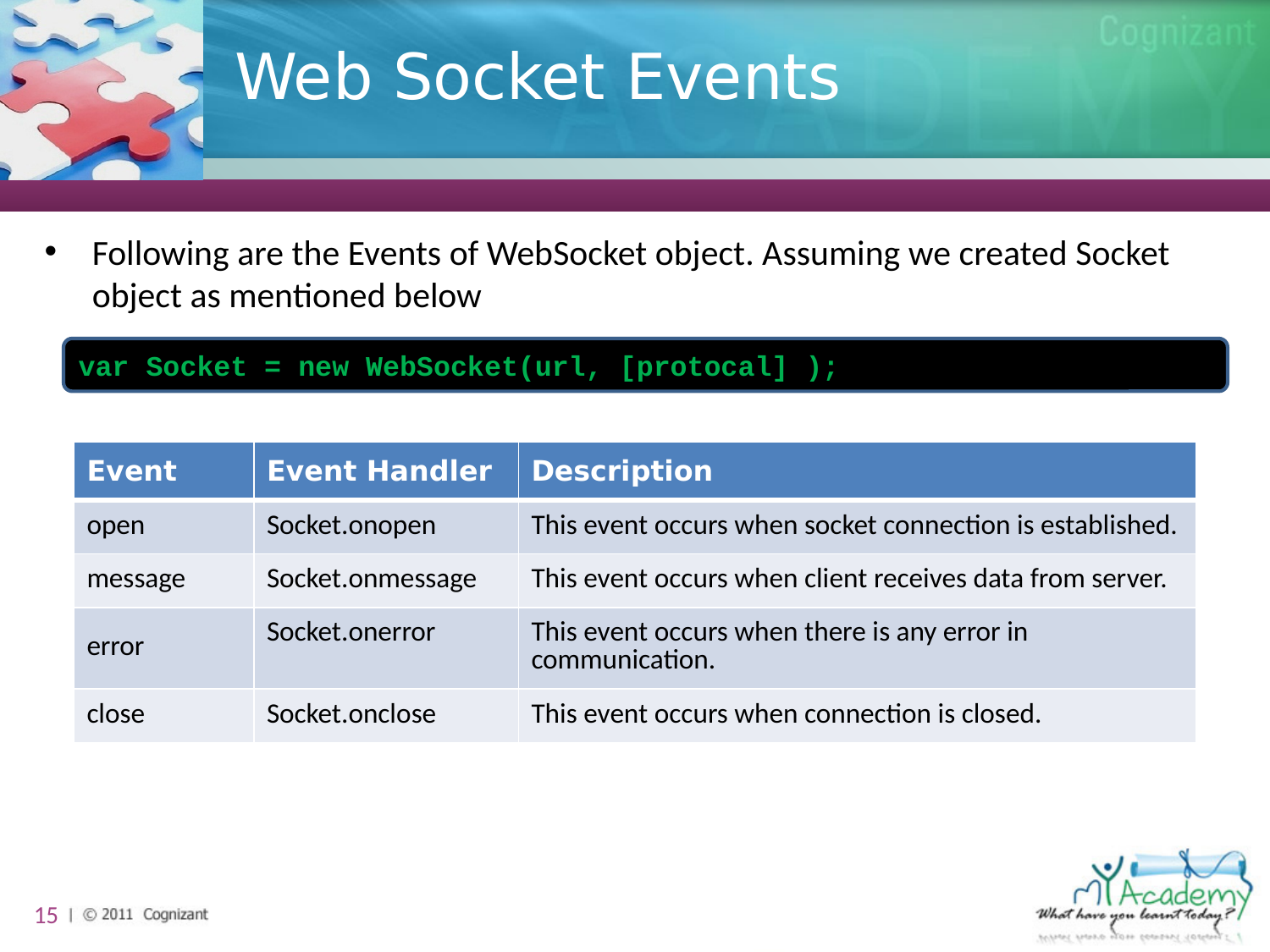

# Web Socket Events
Following are the Events of WebSocket object. Assuming we created Socket object as mentioned below
var Socket = new WebSocket(url, [protocal] );
| Event | Event Handler | Description |
| --- | --- | --- |
| open | Socket.onopen | This event occurs when socket connection is established. |
| message | Socket.onmessage | This event occurs when client receives data from server. |
| error | Socket.onerror | This event occurs when there is any error in communication. |
| close | Socket.onclose | This event occurs when connection is closed. |
15